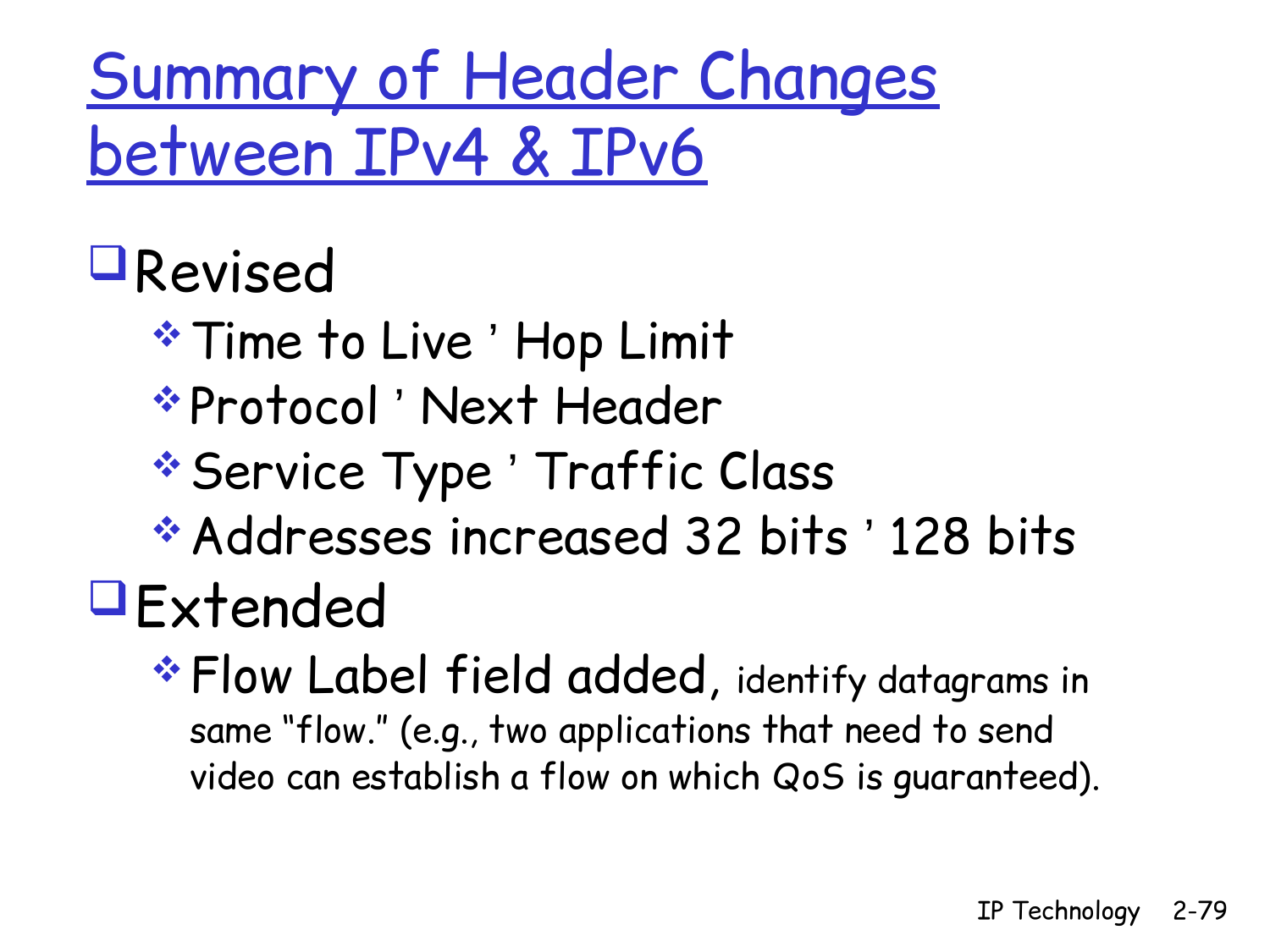

# Summary of Header Changes between IPv4 & IPv6
Revised
Time to Live ’ Hop Limit
Protocol ’ Next Header
Service Type ’ Traffic Class
Addresses increased 32 bits ’ 128 bits
Extended
Flow Label field added, identify datagrams in same “flow.” (e.g., two applications that need to send video can establish a flow on which QoS is guaranteed).
IP Technology
2-79